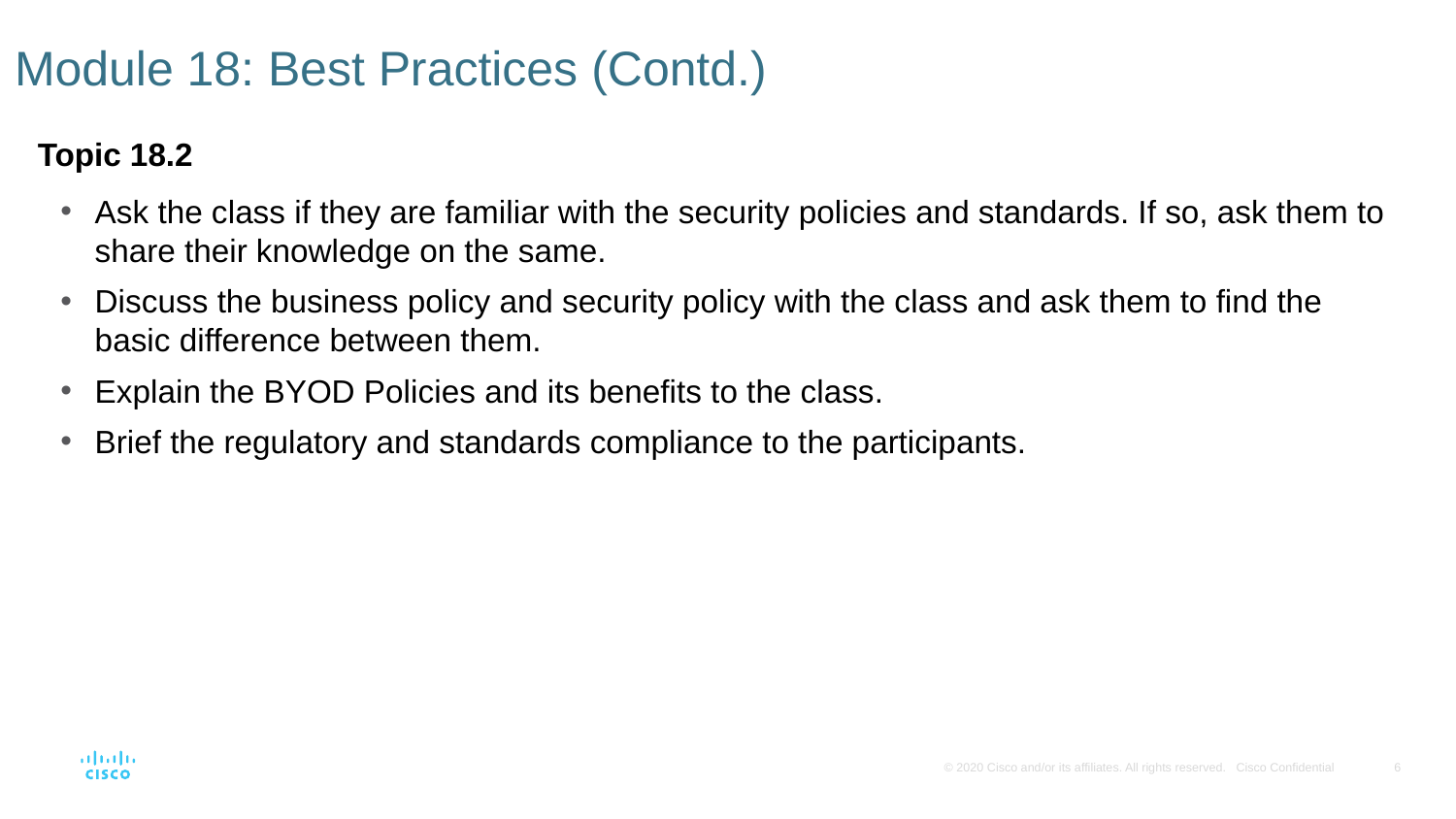

# Module 18: Best Practices (Contd.)
Topic 18.2
Ask the class if they are familiar with the security policies and standards. If so, ask them to share their knowledge on the same.
Discuss the business policy and security policy with the class and ask them to find the basic difference between them.
Explain the BYOD Policies and its benefits to the class.
Brief the regulatory and standards compliance to the participants.